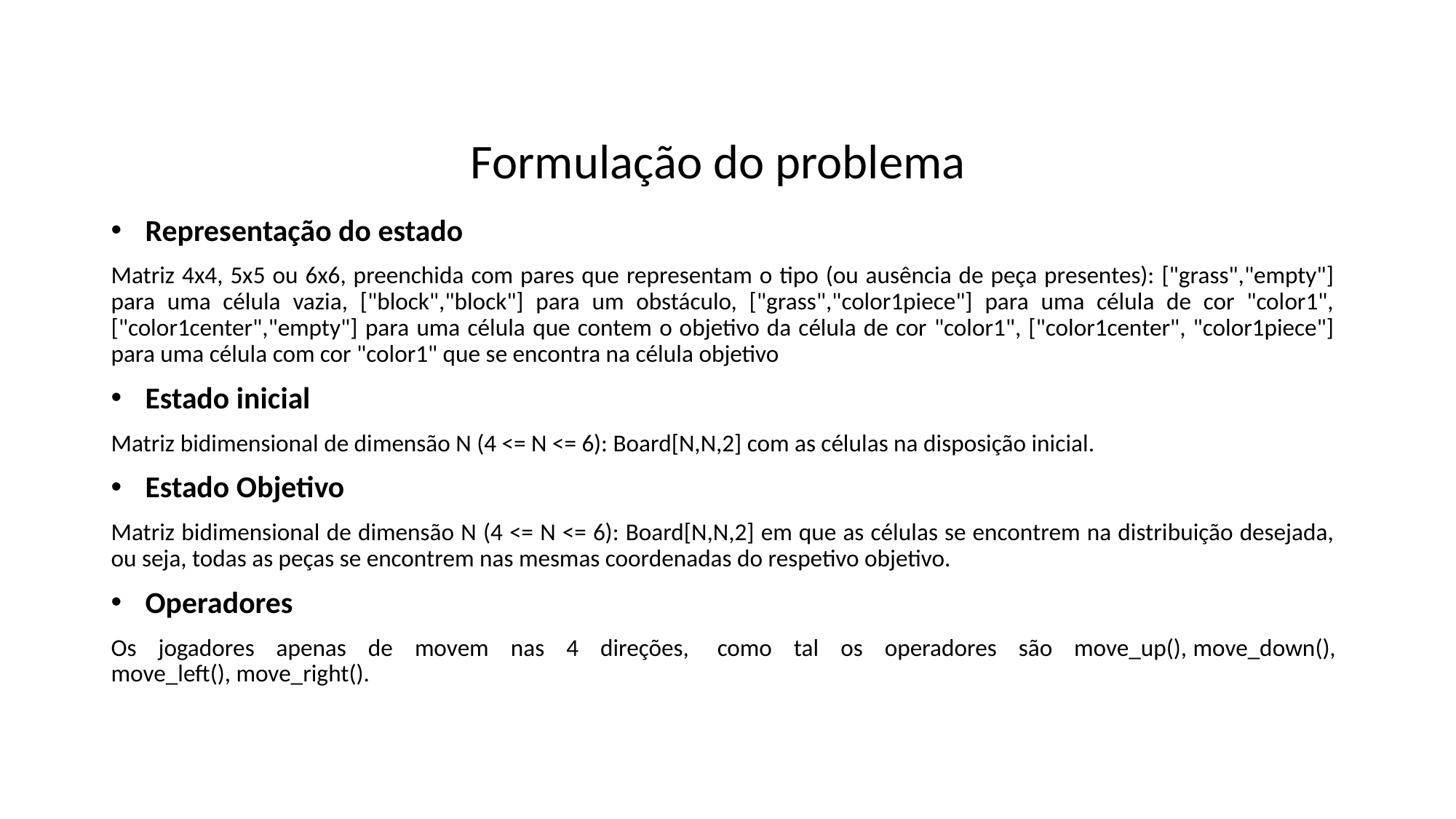

# Formulação do problema
Representação do estado
Matriz 4x4, 5x5 ou 6x6, preenchida com pares que representam o tipo (ou ausência de peça presentes): ["grass","empty"] para uma célula vazia, ["block","block"] para um obstáculo, ["grass","color1piece"] para uma célula de cor "color1", ["color1center","empty"] para uma célula que contem o objetivo da célula de cor "color1", ["color1center", "color1piece"] para uma célula com cor "color1" que se encontra na célula objetivo
Estado inicial
Matriz bidimensional de dimensão N (4 <= N <= 6): Board[N,N,2] com as células na disposição inicial.
Estado Objetivo
Matriz bidimensional de dimensão N (4 <= N <= 6): Board[N,N,2] em que as células se encontrem na distribuição desejada, ou seja, todas as peças se encontrem nas mesmas coordenadas do respetivo objetivo.
Operadores
Os jogadores apenas de movem nas 4 direções,  como tal os operadores são move_up(), move_down(), move_left(), move_right().